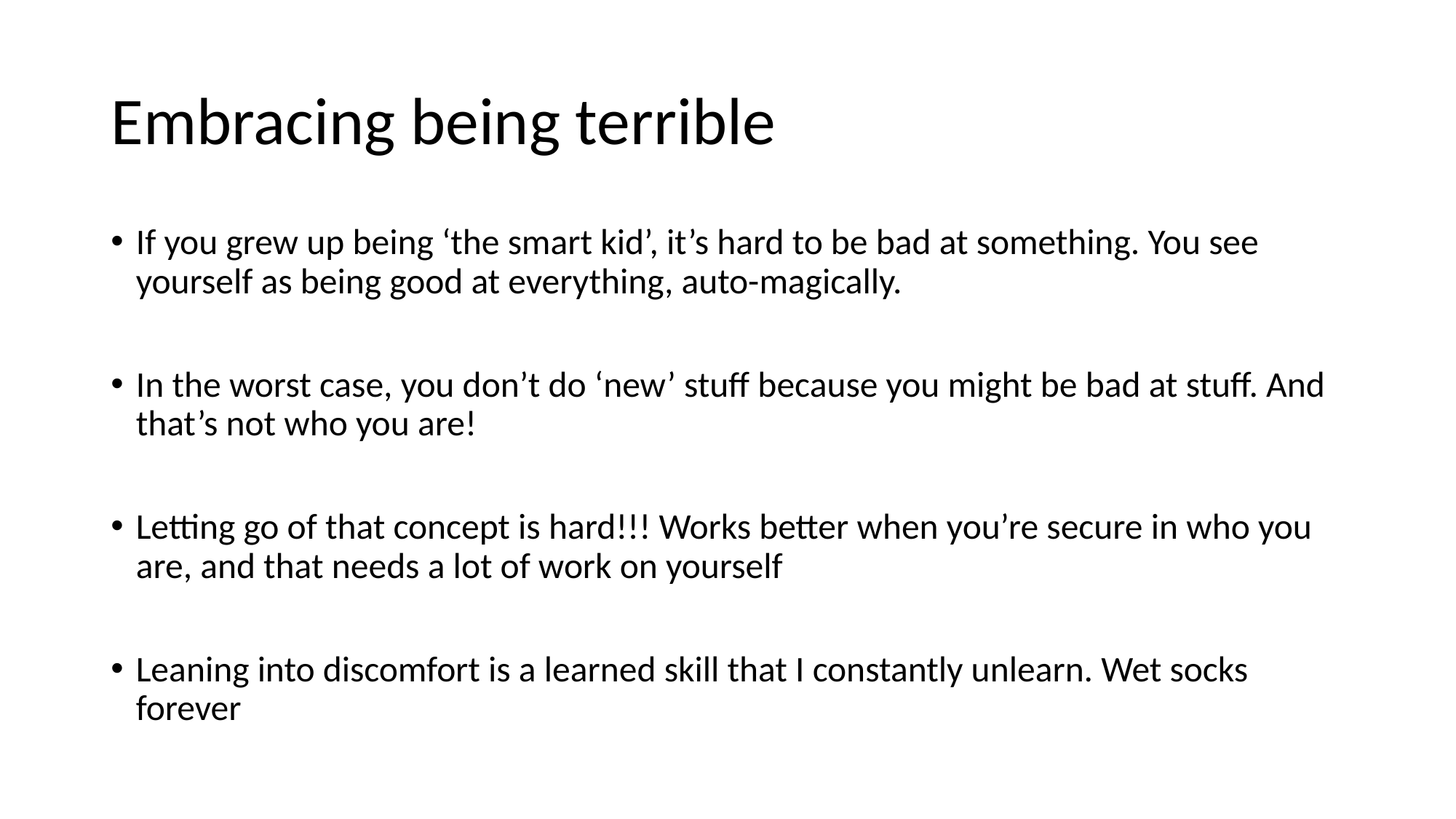

# Embracing being terrible
If you grew up being ‘the smart kid’, it’s hard to be bad at something. You see yourself as being good at everything, auto-magically.

In the worst case, you don’t do ‘new’ stuff because you might be bad at stuff. And that’s not who you are!

Letting go of that concept is hard!!! Works better when you’re secure in who you are, and that needs a lot of work on yourself

Leaning into discomfort is a learned skill that I constantly unlearn. Wet socks forever